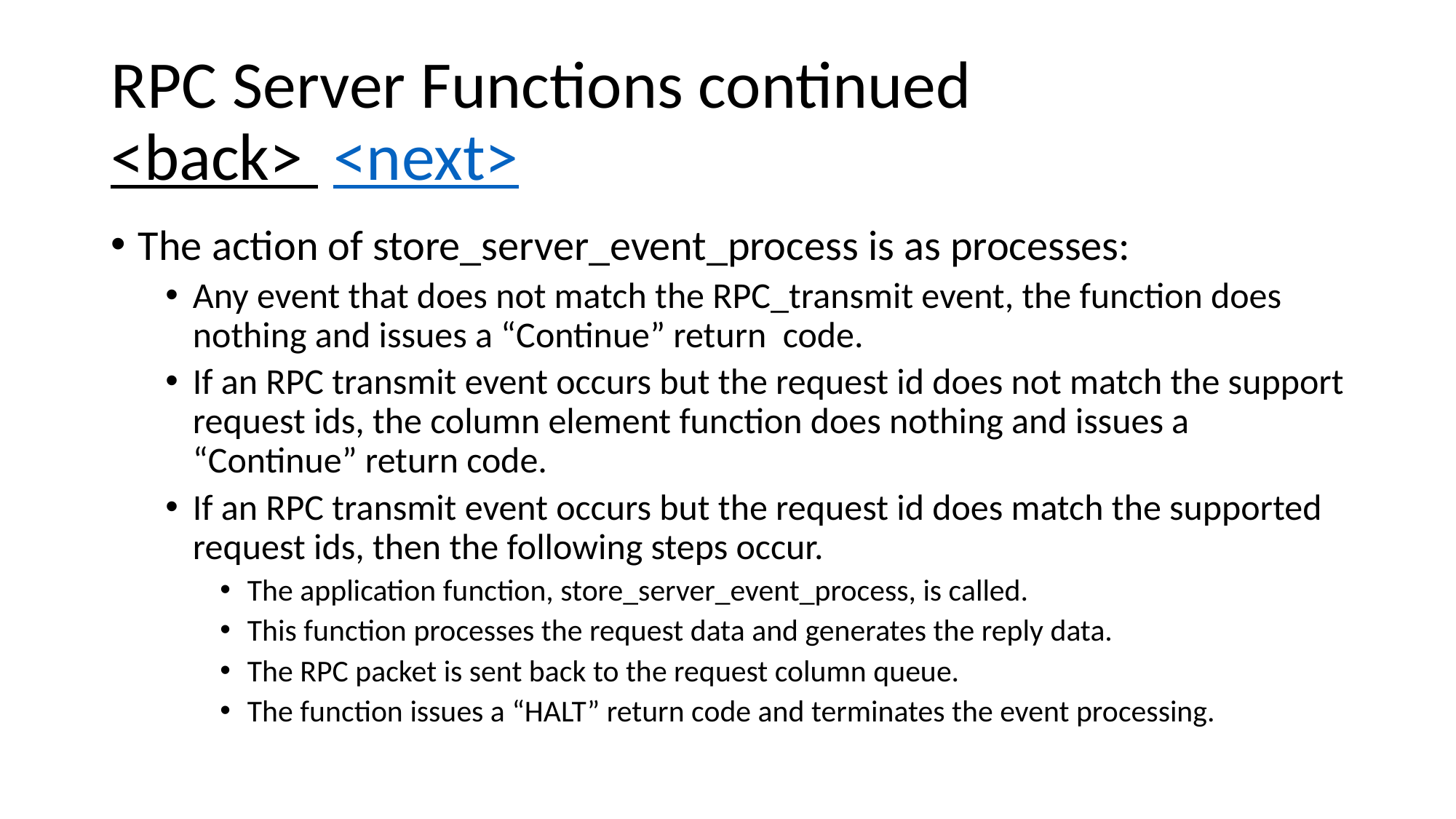

# RPC Server Functions continued <back>  <next>
The action of store_server_event_process is as processes:
Any event that does not match the RPC_transmit event, the function does nothing and issues a “Continue” return  code.
If an RPC transmit event occurs but the request id does not match the support request ids, the column element function does nothing and issues a “Continue” return code.
If an RPC transmit event occurs but the request id does match the supported request ids, then the following steps occur.
The application function, store_server_event_process, is called.
This function processes the request data and generates the reply data.
The RPC packet is sent back to the request column queue.
The function issues a “HALT” return code and terminates the event processing.